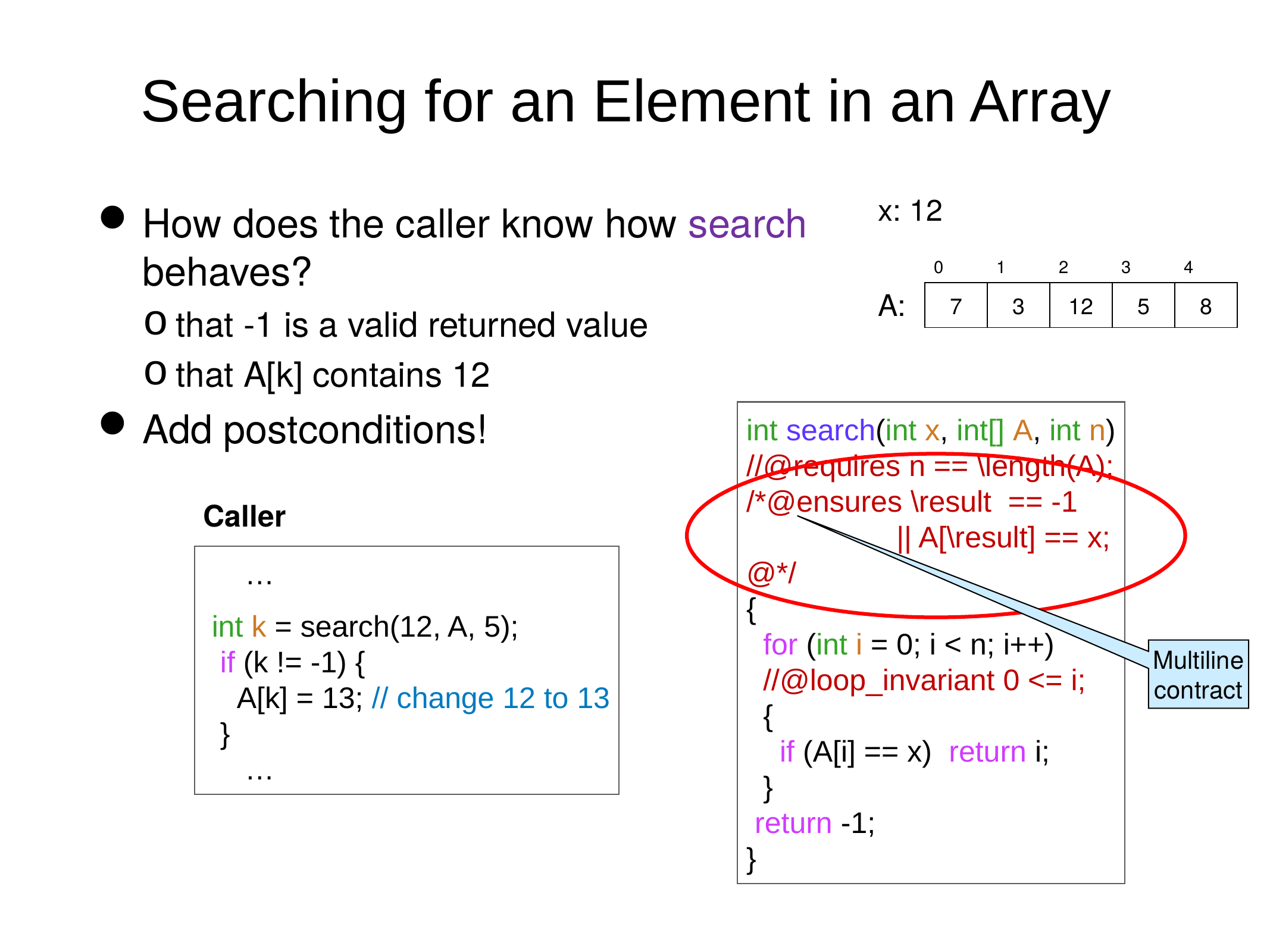

# Searching for an Element in an Array
x: 12
How does the caller know how search behaves?
that -1 is a valid returned value
that A[k] contains 12
Add postconditions!

| 0 | 1 | 2 | 3 | 4 |
| --- | --- | --- | --- | --- |
| 7 | 3 | 12 | 5 | 8 |
A:
int search(int x, int[] A, int n)
//@requires n == \length(A);
/*@ensures \result  == -1
                  || A[\result] == x;
@*/
{
  for (int i = 0; i < n; i++)
  //@loop_invariant 0 <= i;
  {
    if (A[i] == x)  return i;
  }
 return -1;
}

Caller
     …

 int k = search(12, A, 5);
  if (k != -1) {
    A[k] = 13; // change 12 to 13
  }
     …
Multiline
contract